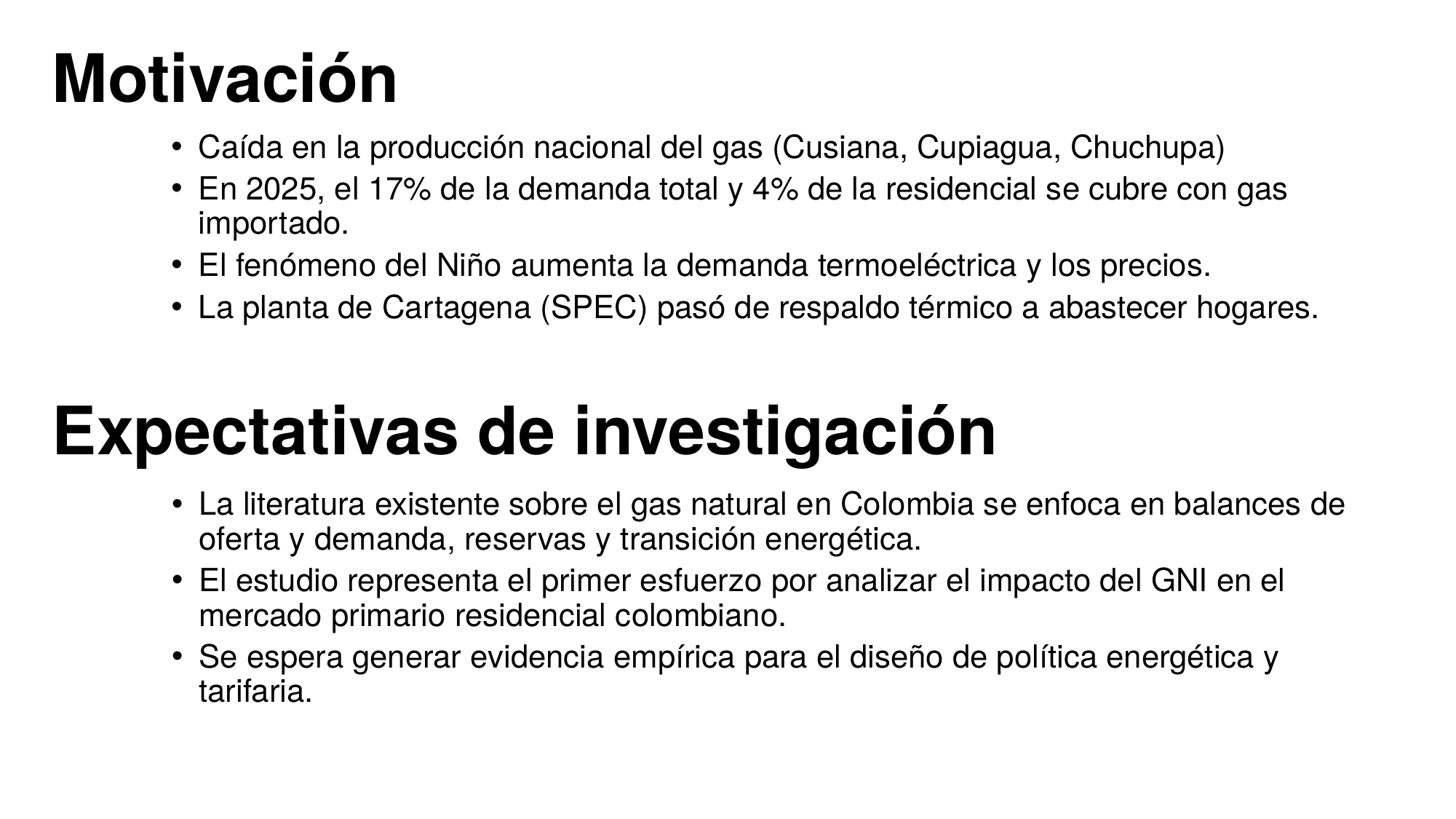

Motivación
Caída en la producción nacional del gas (Cusiana, Cupiagua, Chuchupa)
En 2025, el 17% de la demanda total y 4% de la residencial se cubre con gas importado.
El fenómeno del Niño aumenta la demanda termoeléctrica y los precios.
La planta de Cartagena (SPEC) pasó de respaldo térmico a abastecer hogares.

Expectativas de investigación
La literatura existente sobre el gas natural en Colombia se enfoca en balances de oferta y demanda, reservas y transición energética.
El estudio representa el primer esfuerzo por analizar el impacto del GNI en el mercado primario residencial colombiano.
Se espera generar evidencia empírica para el diseño de política energética y tarifaria.